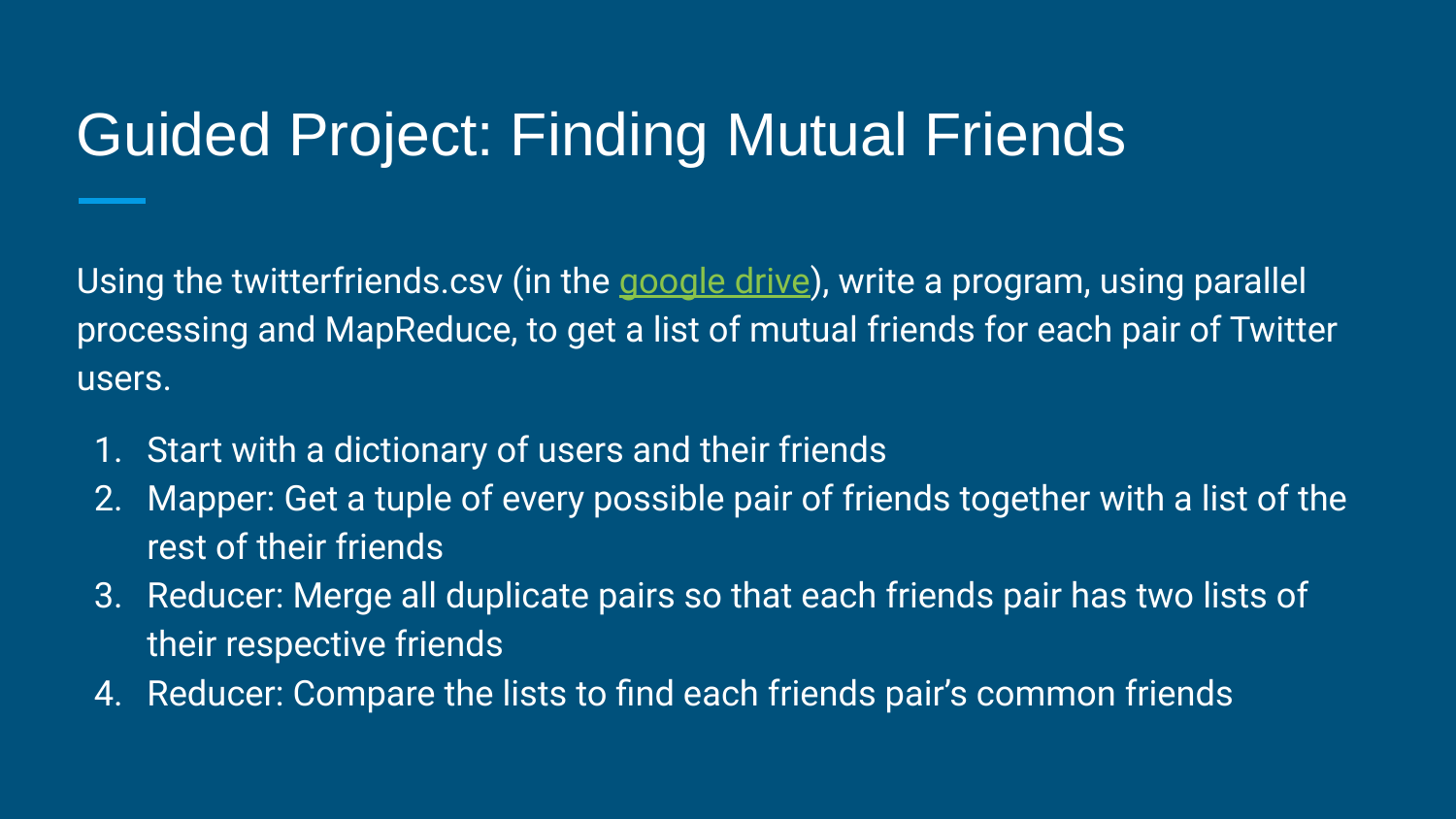

# Guided Project: Finding Mutual Friends
Using the twitterfriends.csv (in the google drive), write a program, using parallel processing and MapReduce, to get a list of mutual friends for each pair of Twitter users.
Start with a dictionary of users and their friends
Mapper: Get a tuple of every possible pair of friends together with a list of the rest of their friends
Reducer: Merge all duplicate pairs so that each friends pair has two lists of their respective friends
Reducer: Compare the lists to find each friends pair’s common friends